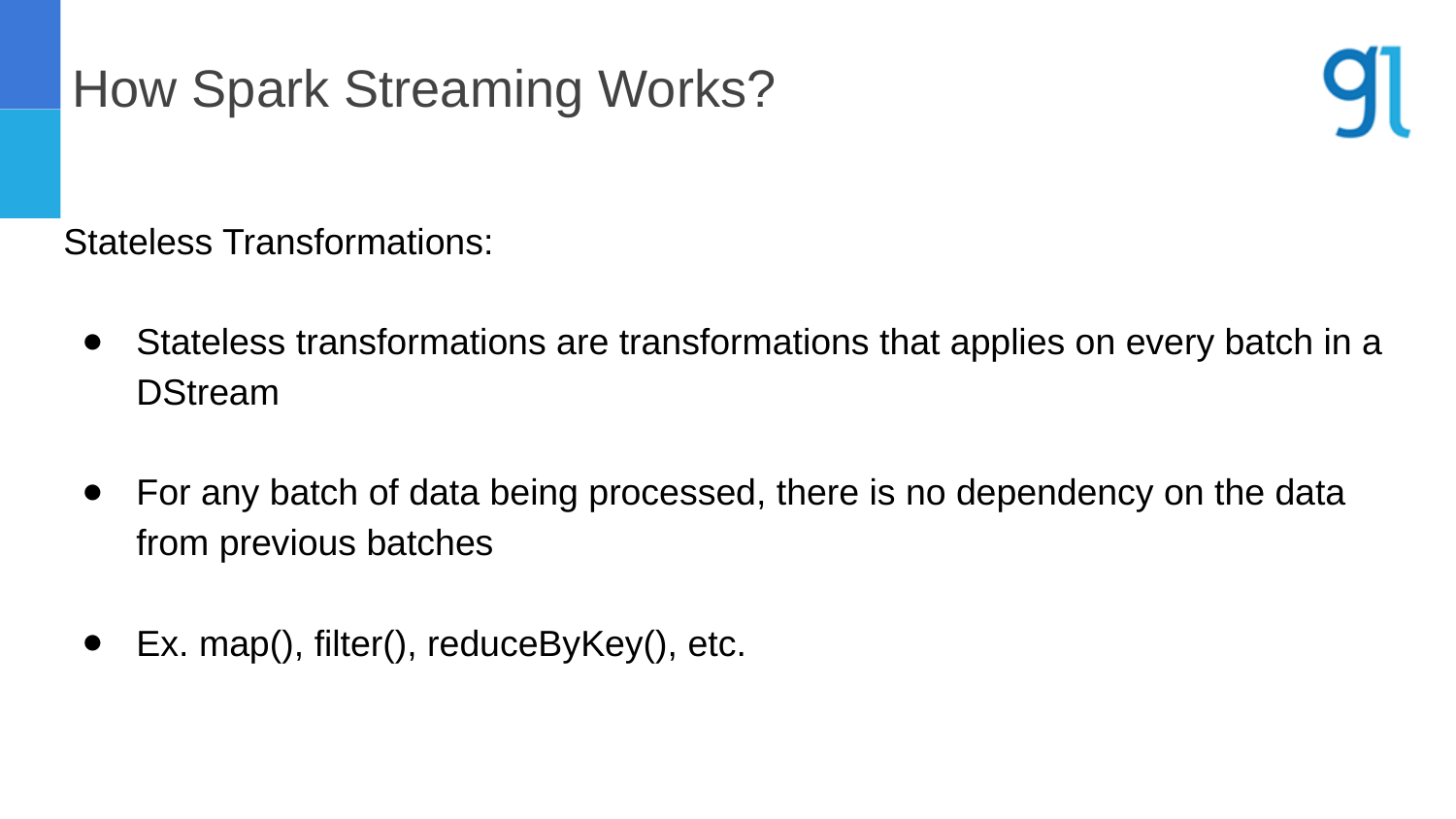

How Spark Streaming Works?
Stateless Transformations:

Stateless transformations are transformations that applies on every batch in a DStream

For any batch of data being processed, there is no dependency on the data from previous batches

Ex. map(), filter(), reduceByKey(), etc.